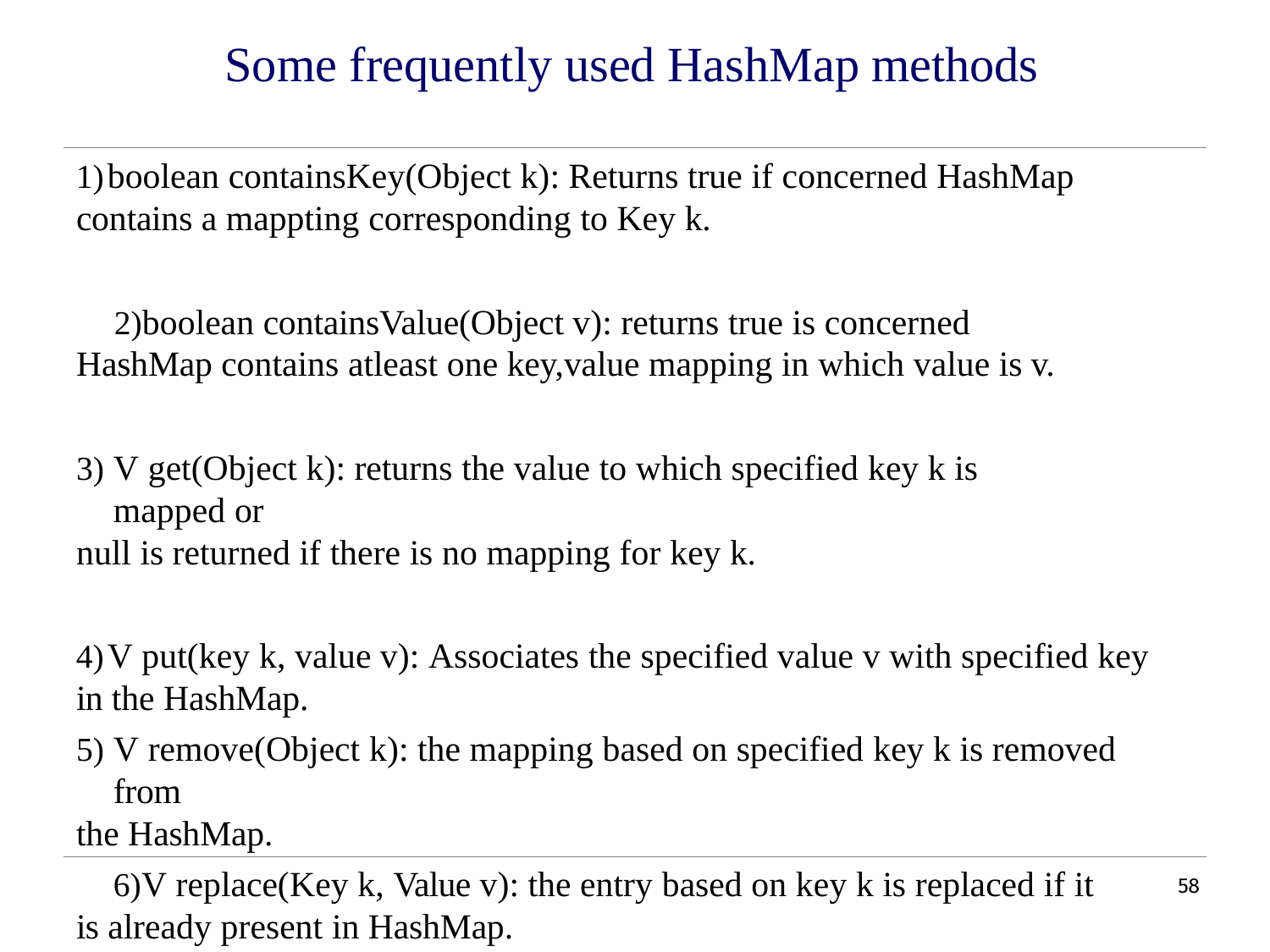

# Some frequently used HashMap methods
	boolean containsKey(Object k): Returns true if concerned HashMap contains a mappting corresponding to Key k.

boolean containsValue(Object v): returns true is concerned HashMap contains atleast one key,value mapping in which value is v.

V get(Object k): returns the value to which specified key k is mapped or
null is returned if there is no mapping for key k.

	V put(key k, value v): Associates the specified value v with specified key in the HashMap.
V remove(Object k): the mapping based on specified key k is removed from
the HashMap.
V replace(Key k, Value v): the entry based on key k is replaced if it is already present in HashMap.
58